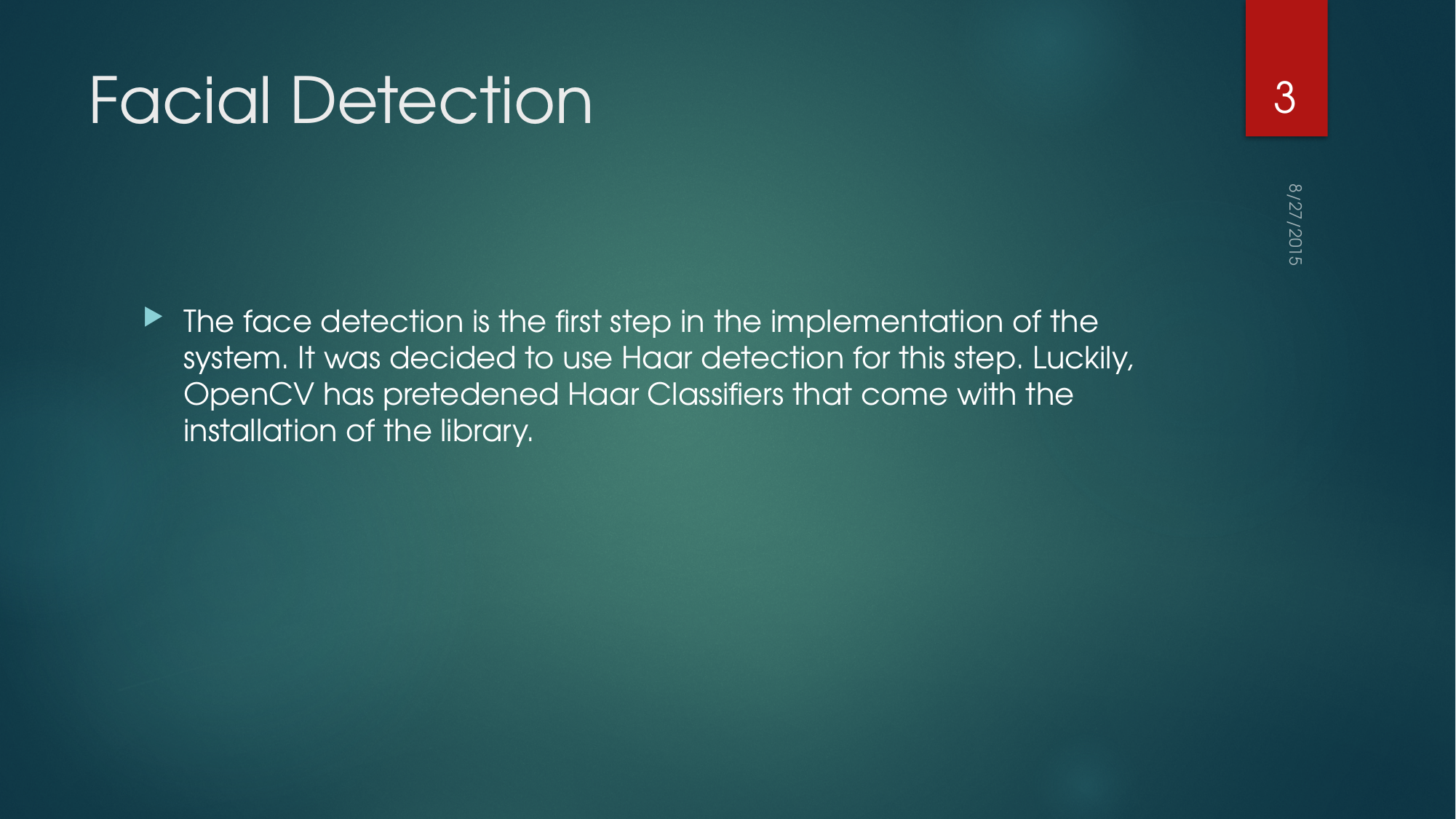

3
# Facial Detection

The face detection is the first step in the implementation of the system. It was decided to use Haar detection for this step. Luckily, OpenCV has pretedened Haar Classifiers that come with the installation of the library.
8/27/2015